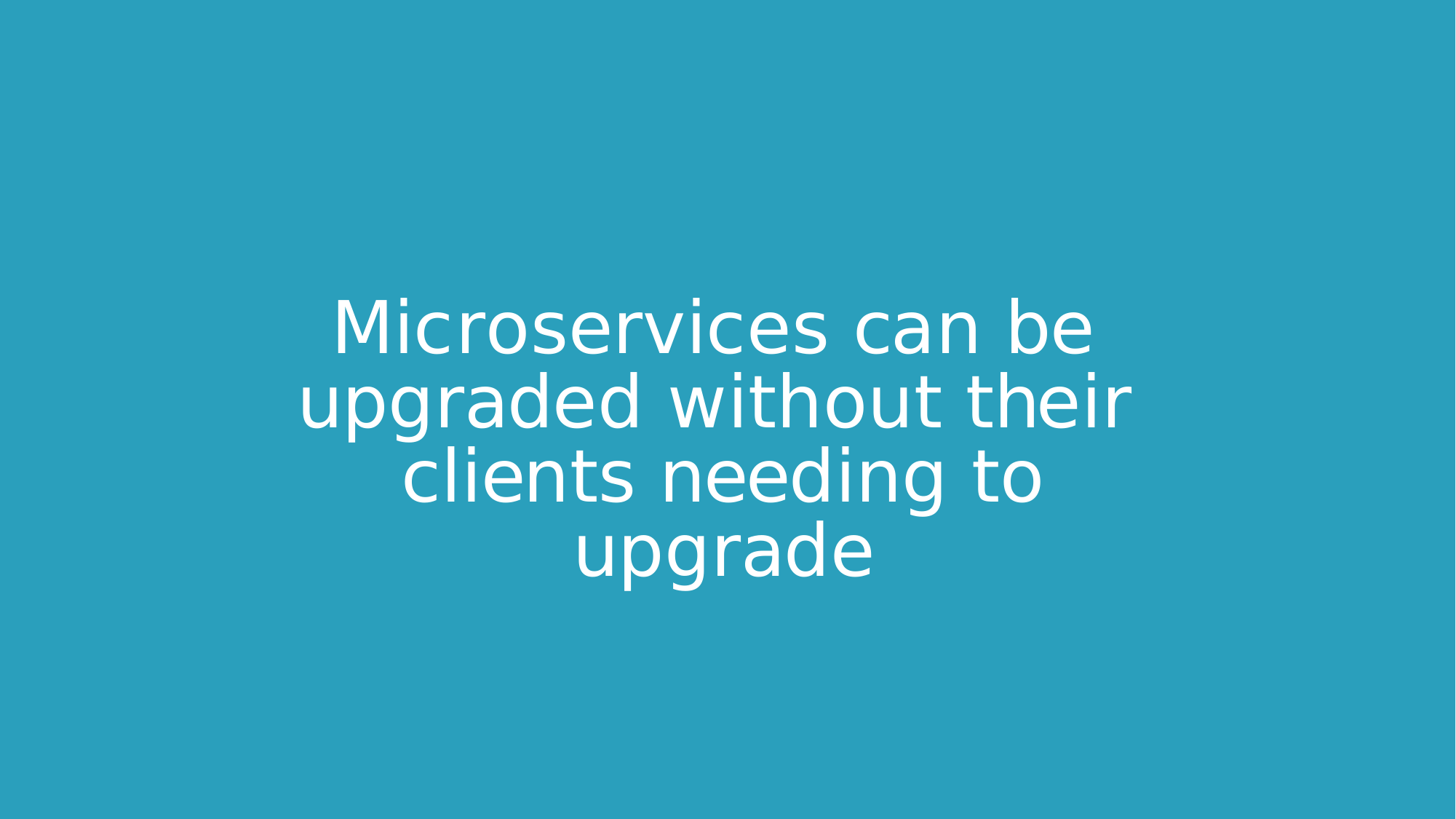

# Microservices can be  upgraded without their  clients needing to upgrade
18